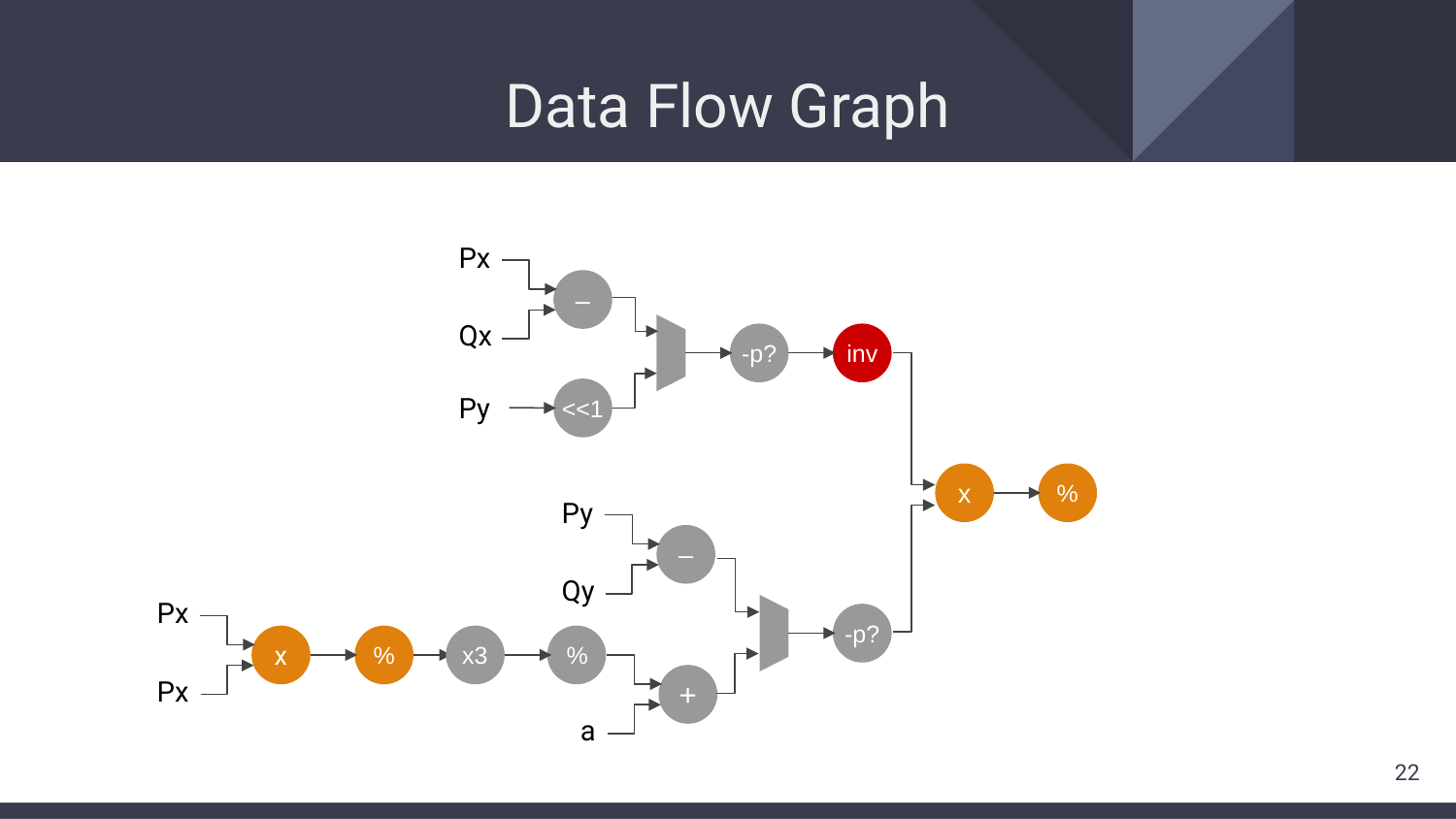

# Data Flow Graph
Px
–

Qx
-p?

inv

Py
<<1

Ry
x

%

Py

–

Qy

Px
-p?

x

%

x3

%

Px
+

a
22